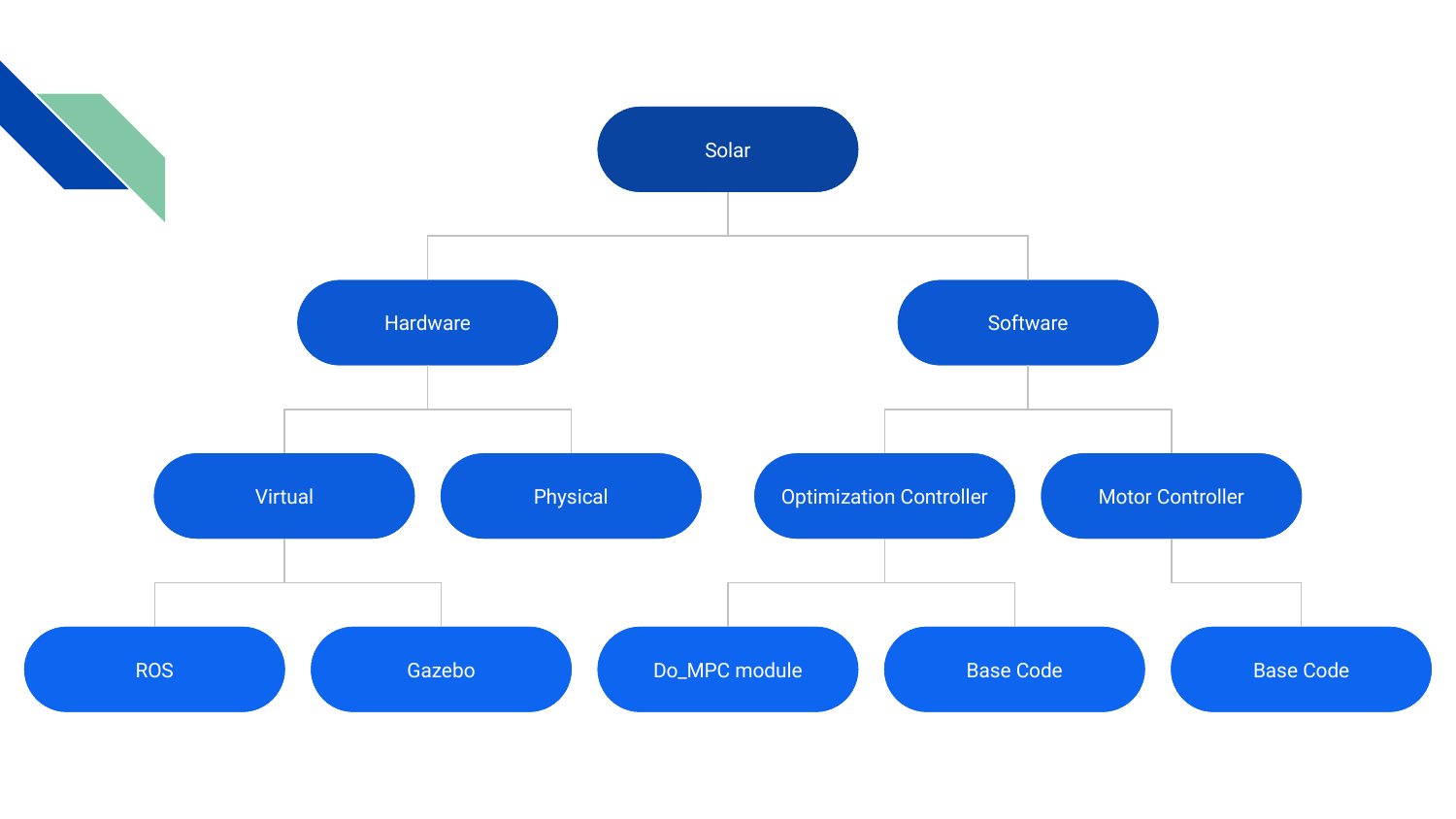

Lorem Ipsum
Solar
Lorem Ipsum
Hardware
Lorem Ipsum
Software
Lorem Ipsum
Virtual
Lorem Ipsum
Physical
Lorem Ipsum
Optimization Controller
Lorem Ipsum
Motor Controller
Lorem Ipsum
ROS
Lorem Ipsum
Gazebo
Lorem Ipsum
Do_MPC module
Lorem Ipsum
Base Code
Lorem Ipsum
Base Code